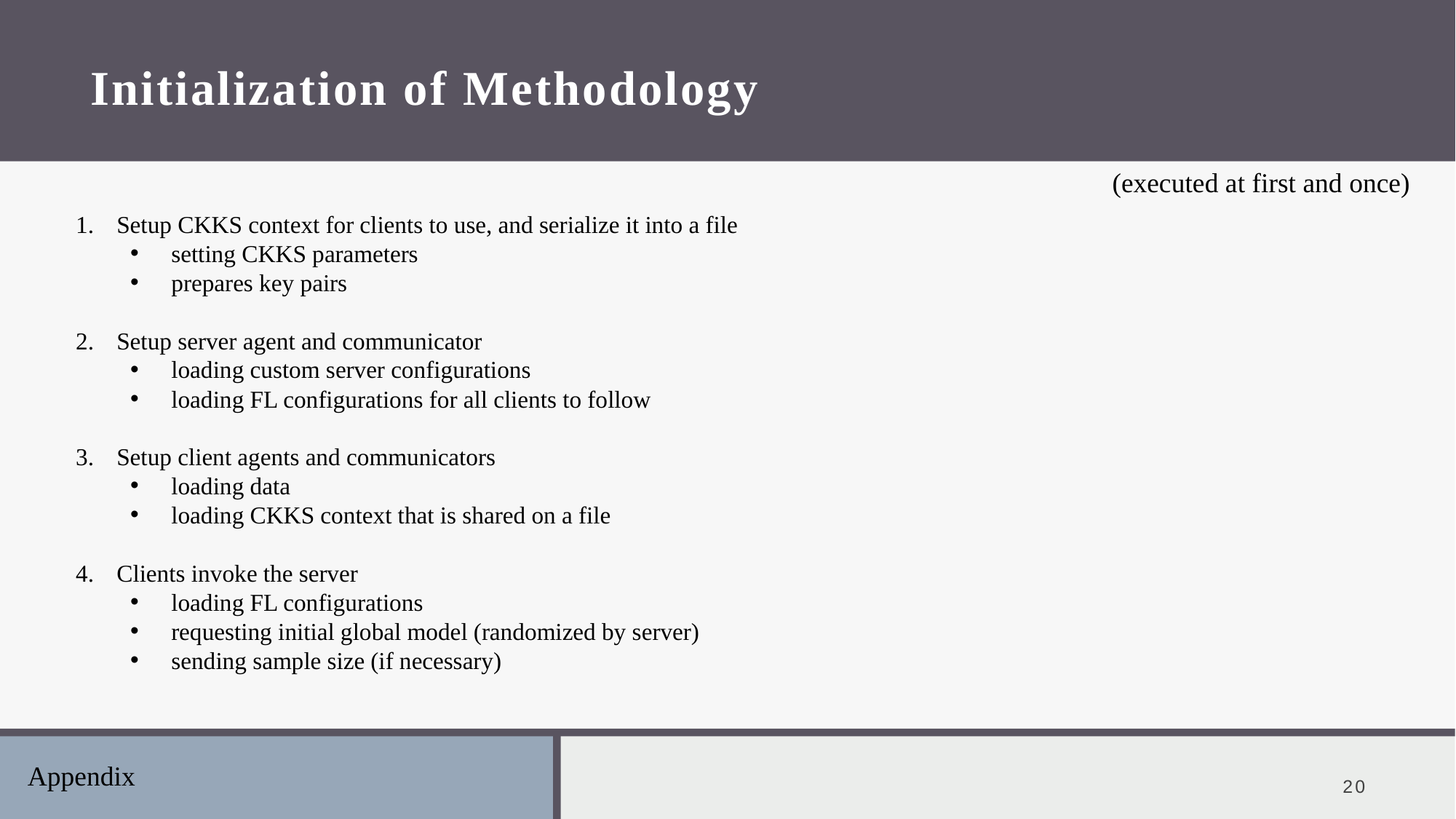

# Initialization of Methodology
(executed at first and once)
Setup CKKS context for clients to use, and serialize it into a file
setting CKKS parameters
prepares key pairs

Setup server agent and communicator
loading custom server configurations
loading FL configurations for all clients to follow

Setup client agents and communicators
loading data
loading CKKS context that is shared on a file

Clients invoke the server
loading FL configurations
requesting initial global model (randomized by server)
sending sample size (if necessary)

Appendix

20